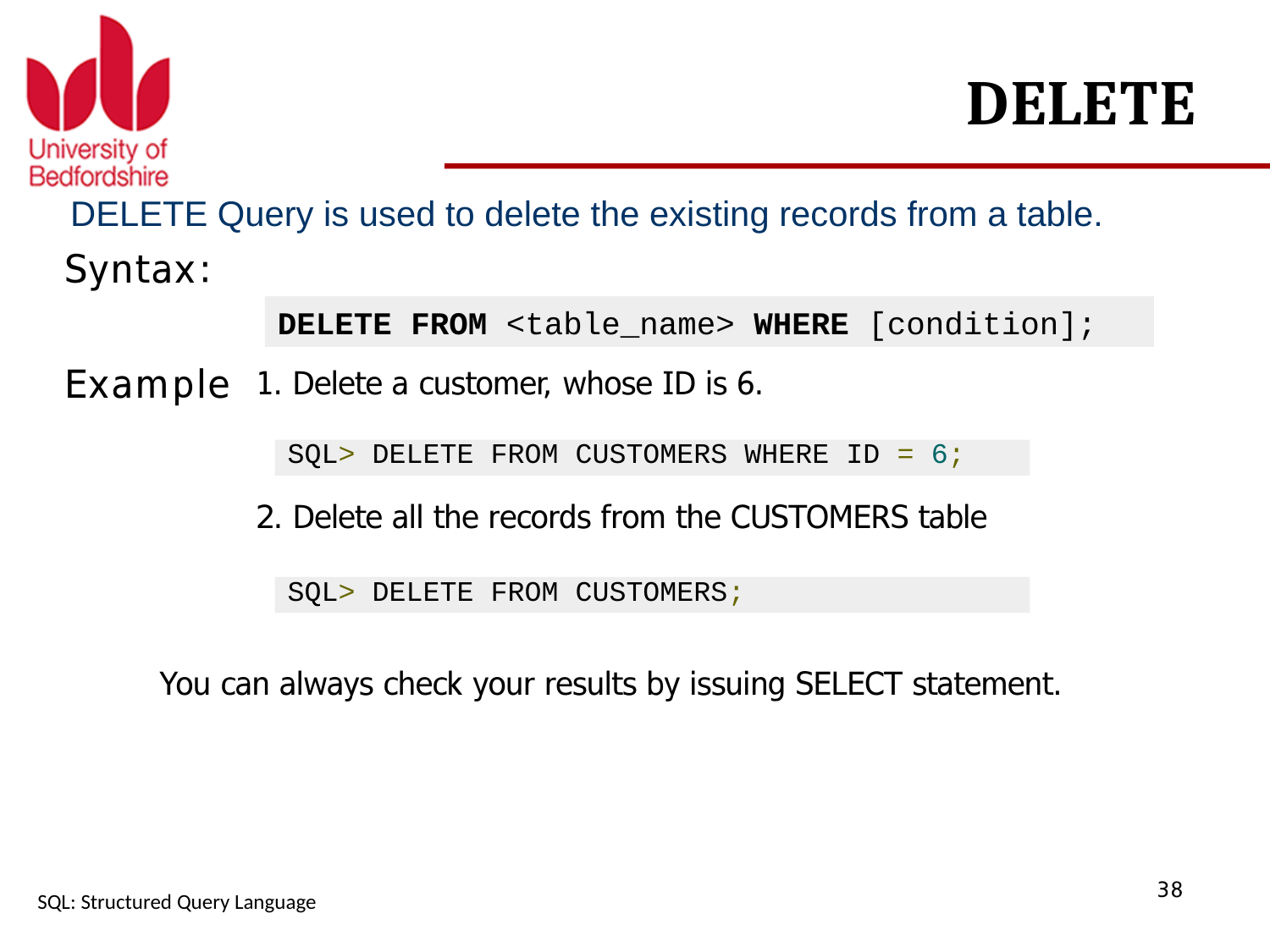

# DELETE
DELETE Query is used to delete the existing records from a table.
Syntax:
DELETE FROM <table_name> WHERE [condition];
Example
1. Delete a customer, whose ID is 6.
SQL> DELETE FROM CUSTOMERS WHERE ID = 6;
2. Delete all the records from the CUSTOMERS table
SQL> DELETE FROM CUSTOMERS;
You can always check your results by issuing SELECT statement.
SQL: Structured Query Language